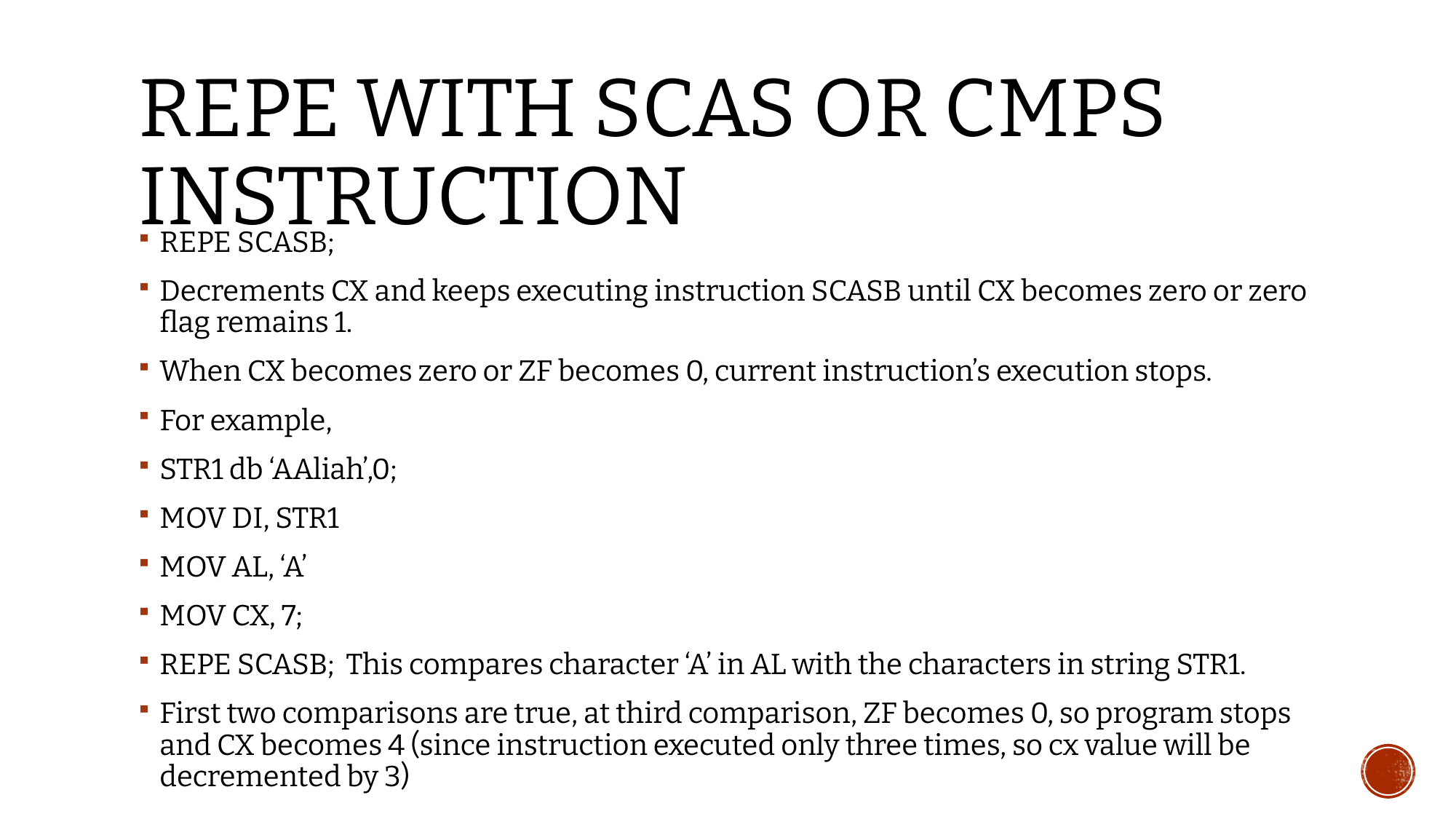

# REPE with SCAS or CMPS instruction
REPE SCASB;
Decrements CX and keeps executing instruction SCASB until CX becomes zero or zero flag remains 1.
When CX becomes zero or ZF becomes 0, current instruction’s execution stops.
For example,
STR1 db ‘AAliah’,0;
MOV DI, STR1
MOV AL, ‘A’
MOV CX, 7;
REPE SCASB;  This compares character ‘A’ in AL with the characters in string STR1.
First two comparisons are true, at third comparison, ZF becomes 0, so program stops and CX becomes 4 (since instruction executed only three times, so cx value will be decremented by 3)